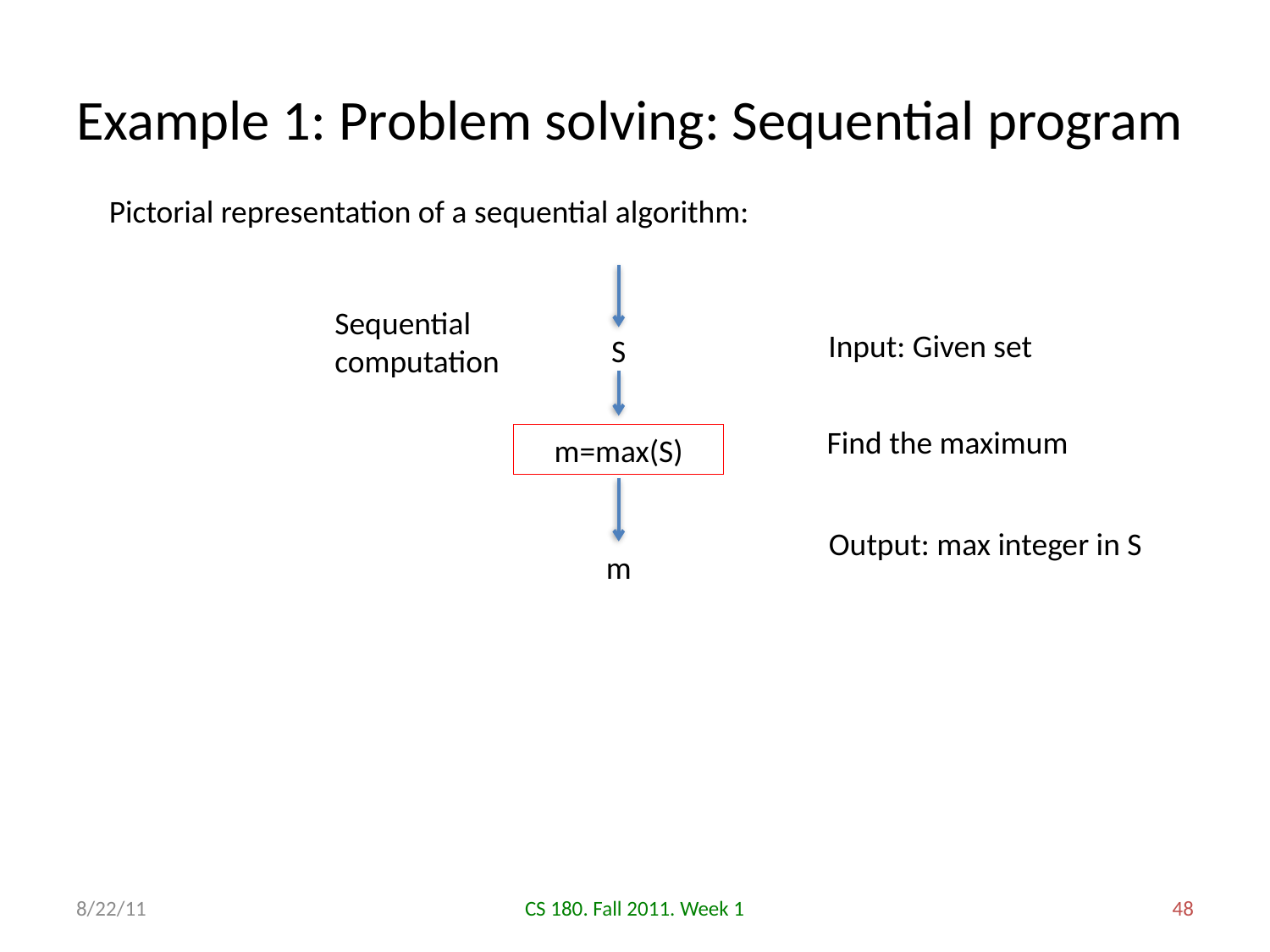

# Example 1: Problem solving: Sequential program
Pictorial representation of a sequential algorithm:
Sequential
computation
Input: Given set
S
Find the maximum
m=max(S)
Output: max integer in S
m
8/22/11
CS 180. Fall 2011. Week 1
48